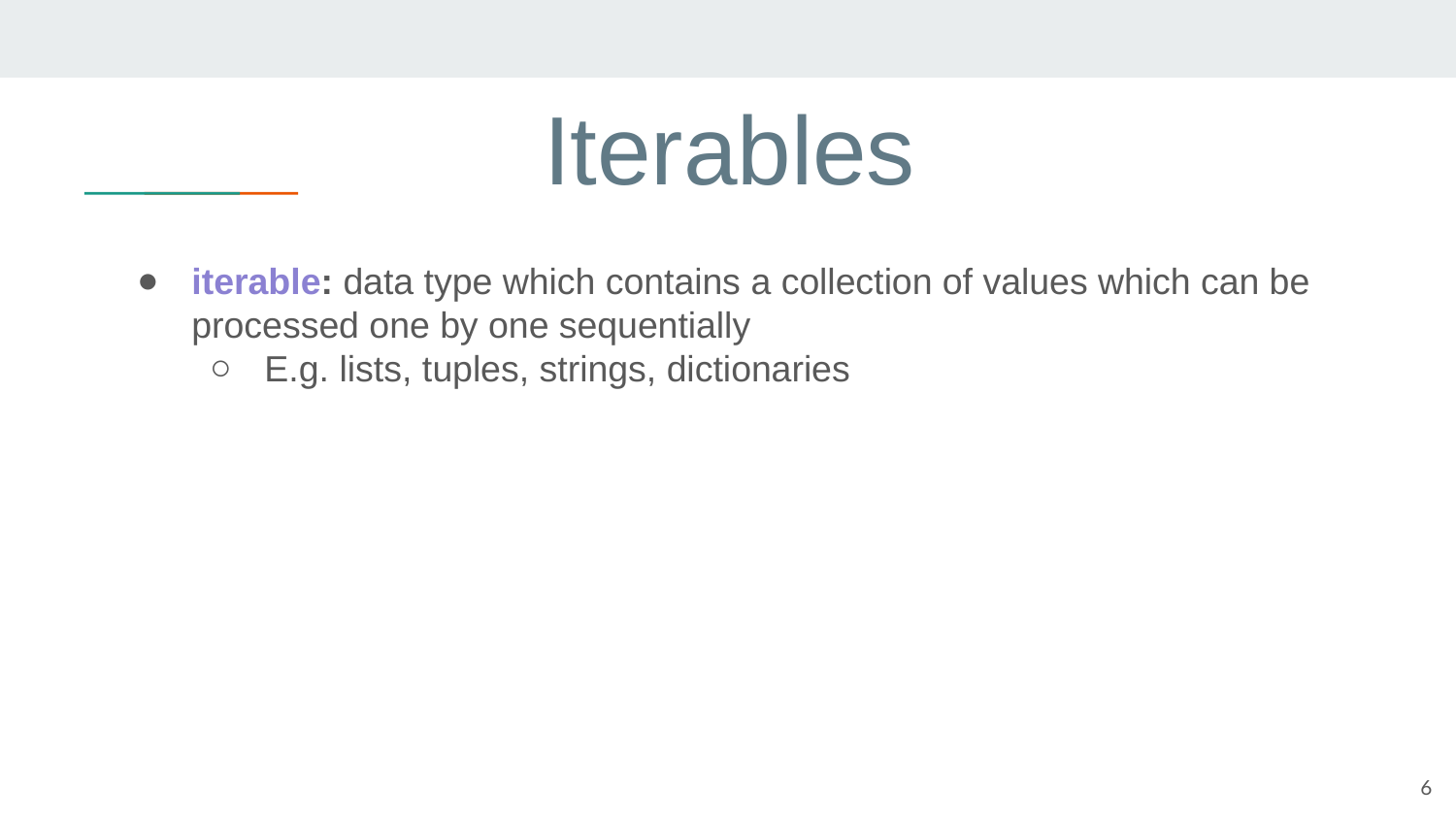

# Iterables
iterable: data type which contains a collection of values which can be processed one by one sequentially
E.g. lists, tuples, strings, dictionaries

6